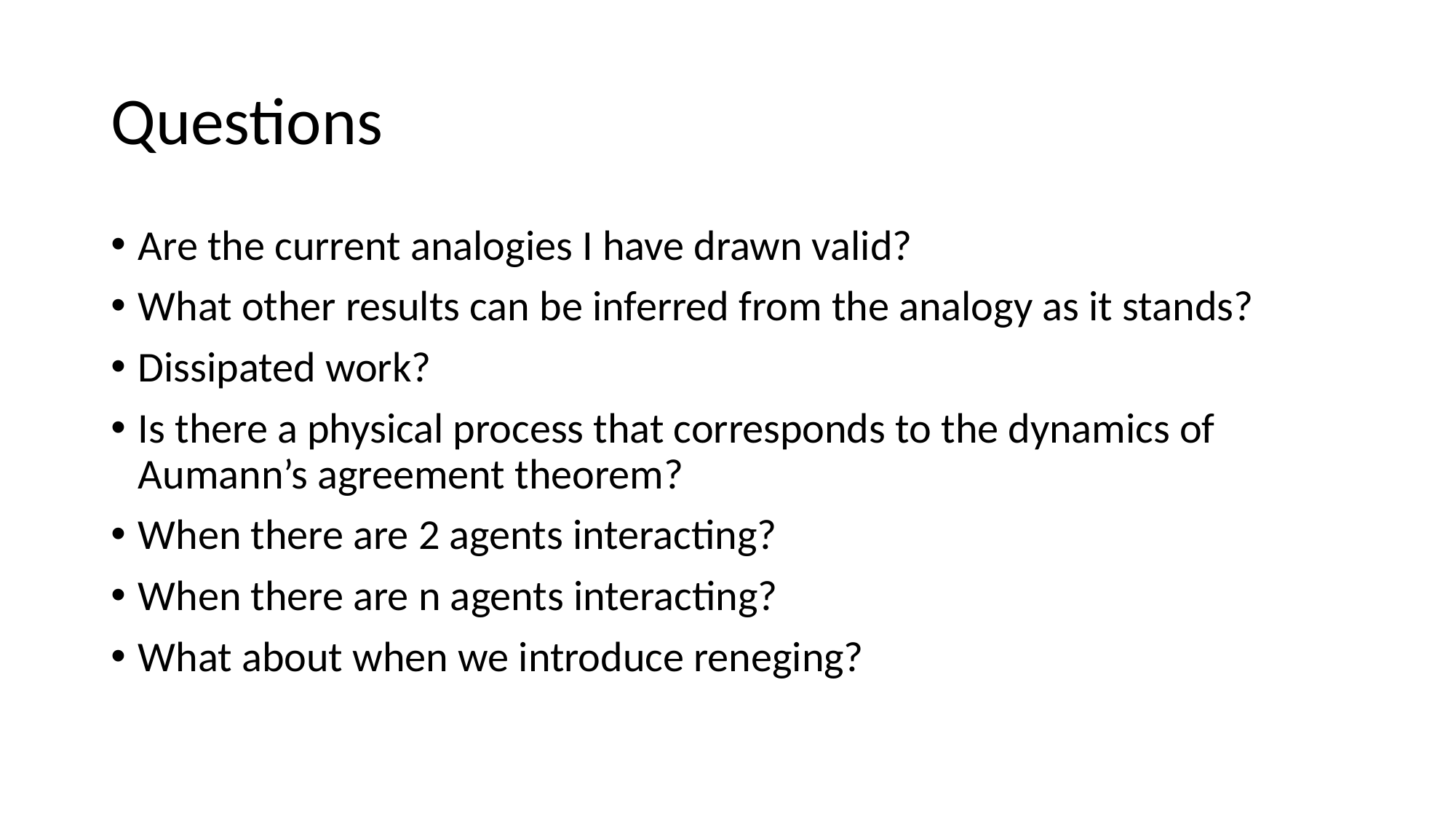

# Questions
Are the current analogies I have drawn valid?
What other results can be inferred from the analogy as it stands?
Dissipated work?
Is there a physical process that corresponds to the dynamics of Aumann’s agreement theorem?
When there are 2 agents interacting?
When there are n agents interacting?
What about when we introduce reneging?